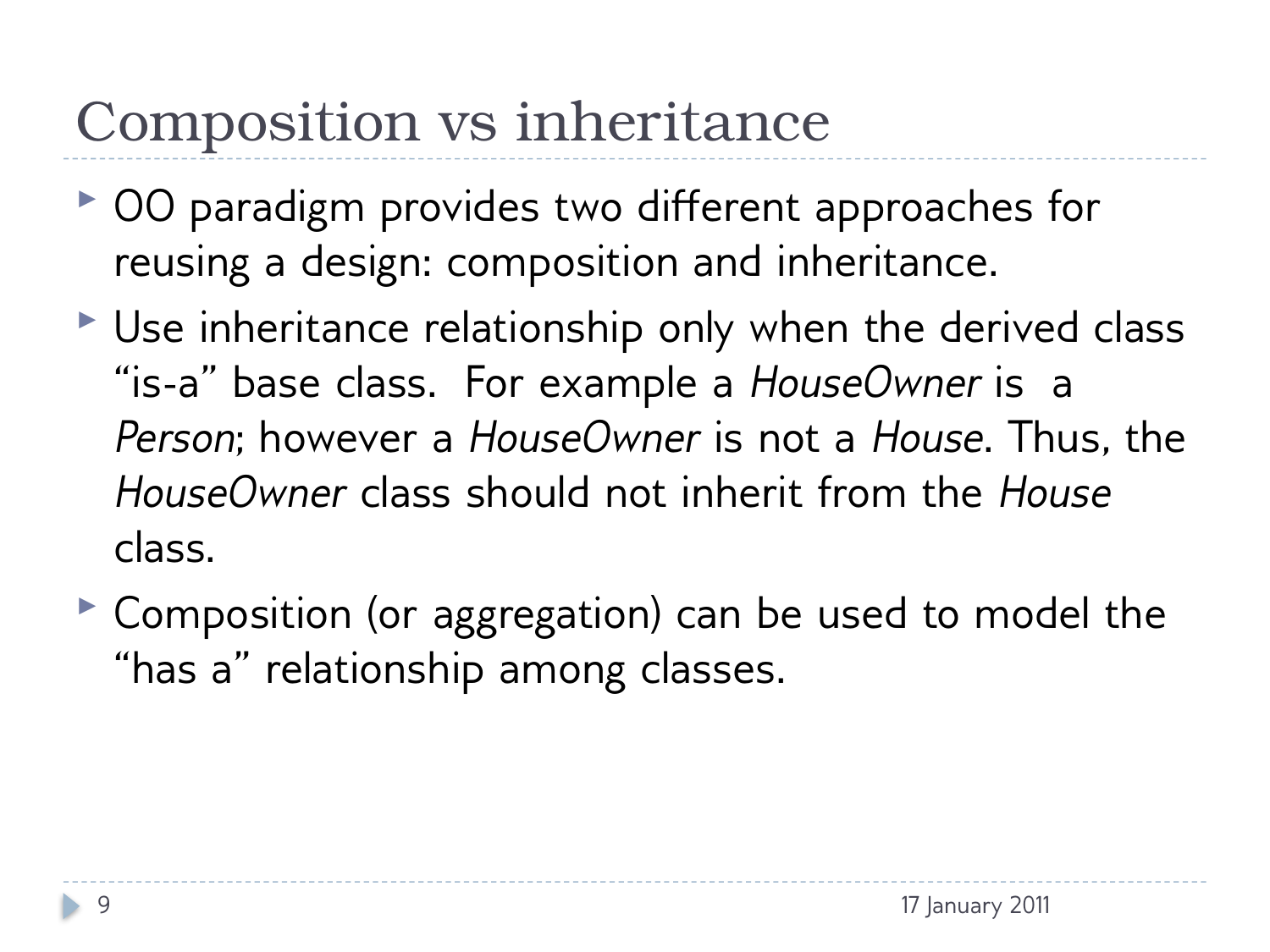

# Composition vs inheritance
OO paradigm provides two different approaches for reusing a design: composition and inheritance.
Use inheritance relationship only when the derived class “is-a” base class.  For example a HouseOwner is  a Person; however a HouseOwner is not a House. Thus, the HouseOwner class should not inherit from the House class.
Composition (or aggregation) can be used to model the “has a” relationship among classes.
9
17 January 2011